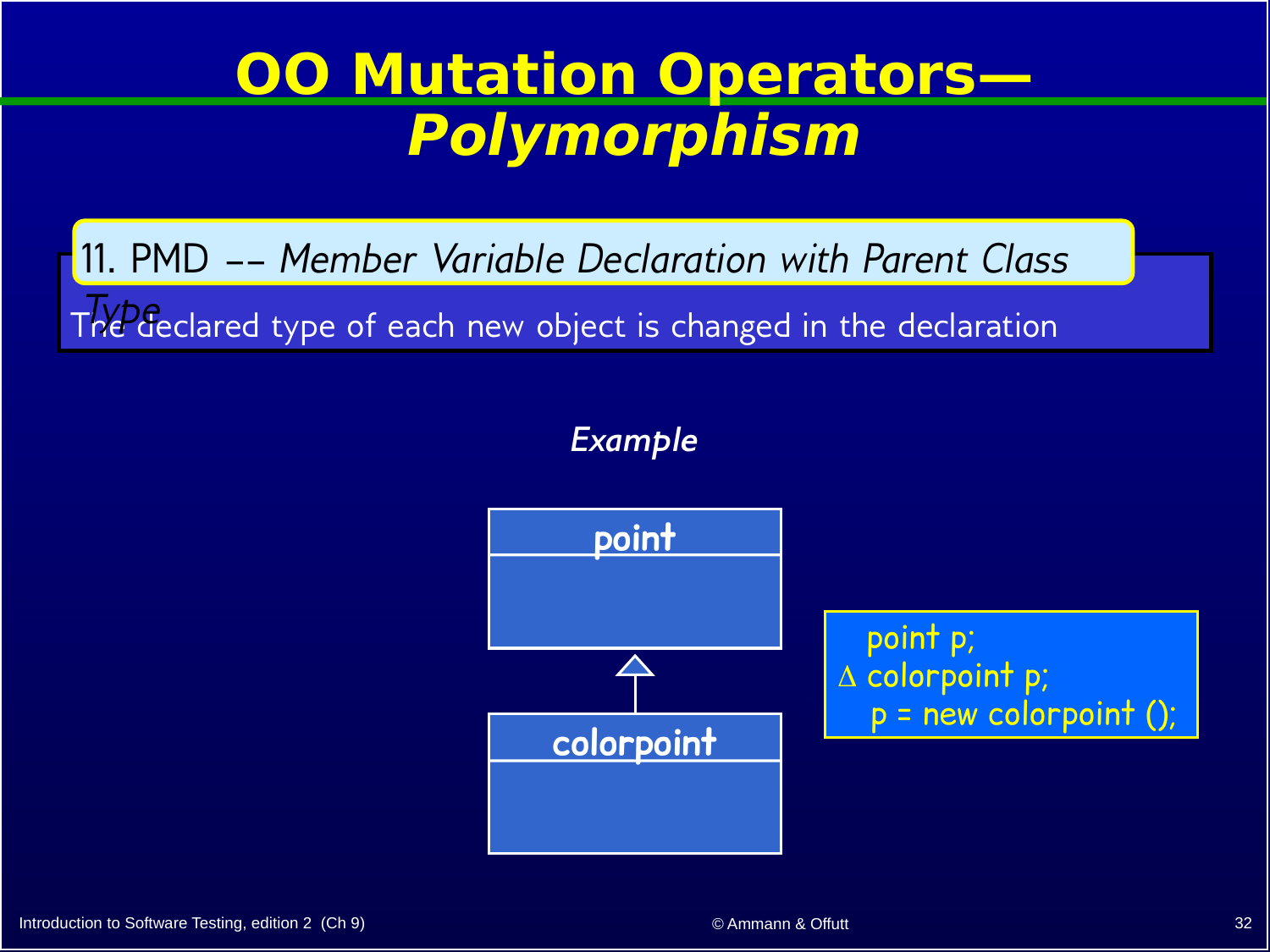

# OO Mutation Operators—Polymorphism

11. PMD –– Member Variable Declaration with Parent Class Type

The declared type of each new object is changed in the declaration
Example
point

colorpoint

   point p;
Δ colorpoint p;
	p = new colorpoint ();
32
Introduction to Software Testing, edition 2  (Ch 9)
© Ammann & Offutt